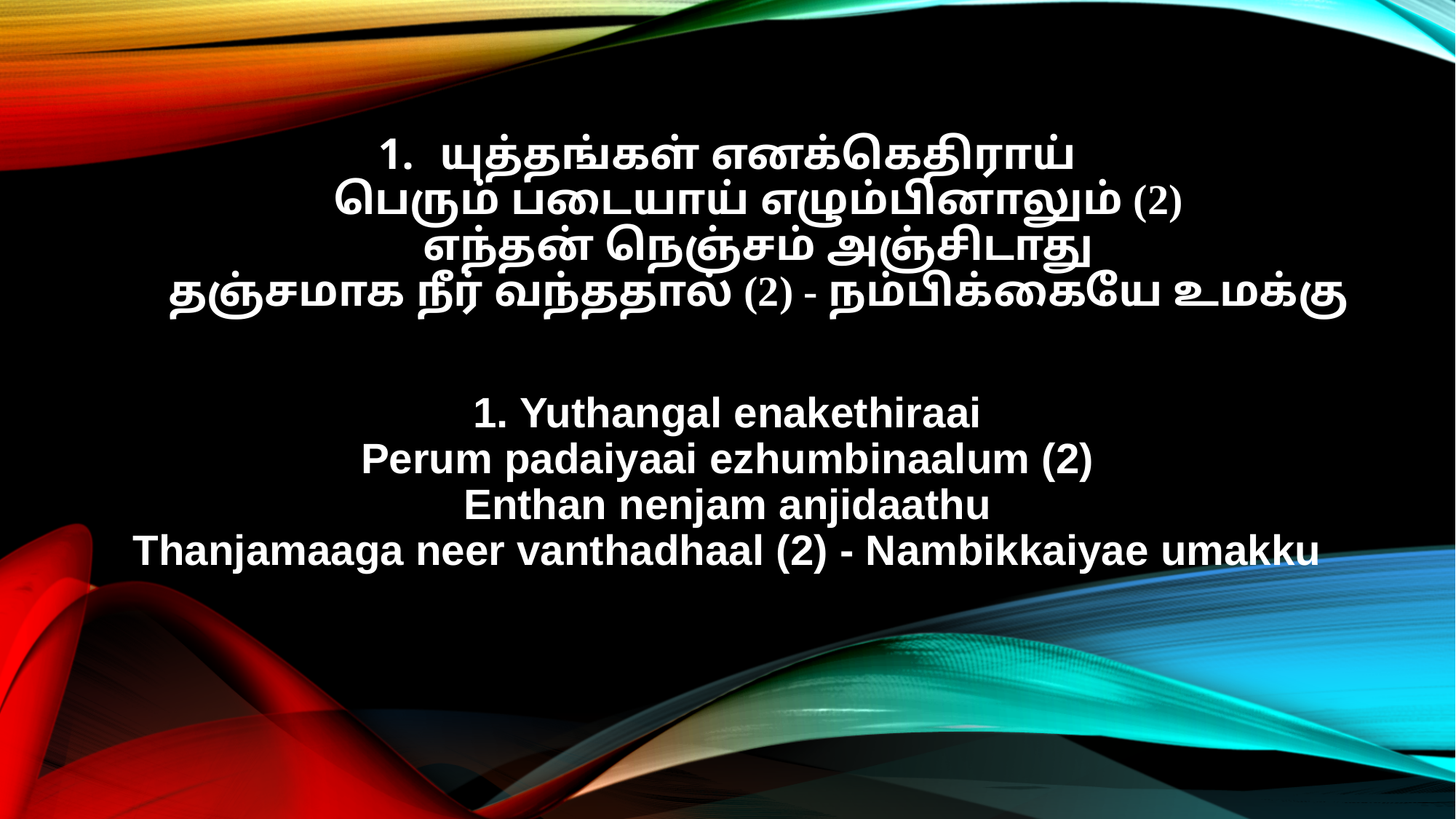

யுத்தங்கள் எனக்கெதிராய்
பெரும் படையாய் எழும்பினாலும் (2)
எந்தன் நெஞ்சம் அஞ்சிடாது
தஞ்சமாக நீர் வந்ததால் (2) - நம்பிக்கையே உமக்கு

1. Yuthangal enakethiraai
Perum padaiyaai ezhumbinaalum (2)
Enthan nenjam anjidaathu
Thanjamaaga neer vanthadhaal (2) - Nambikkaiyae umakku